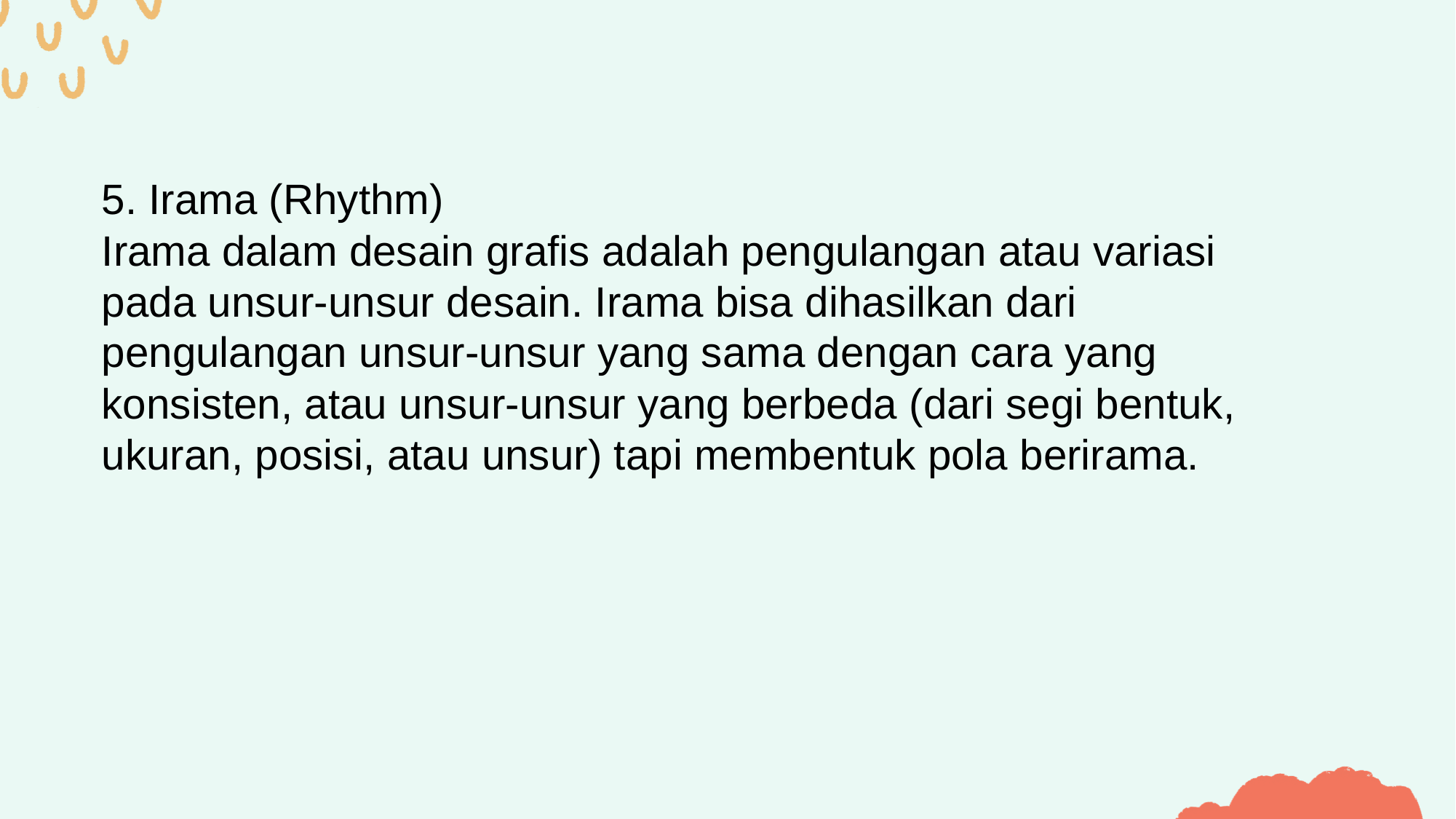

5. Irama (Rhythm)
Irama dalam desain grafis adalah pengulangan atau variasi pada unsur-unsur desain. Irama bisa dihasilkan dari pengulangan unsur-unsur yang sama dengan cara yang konsisten, atau unsur-unsur yang berbeda (dari segi bentuk, ukuran, posisi, atau unsur) tapi membentuk pola berirama.